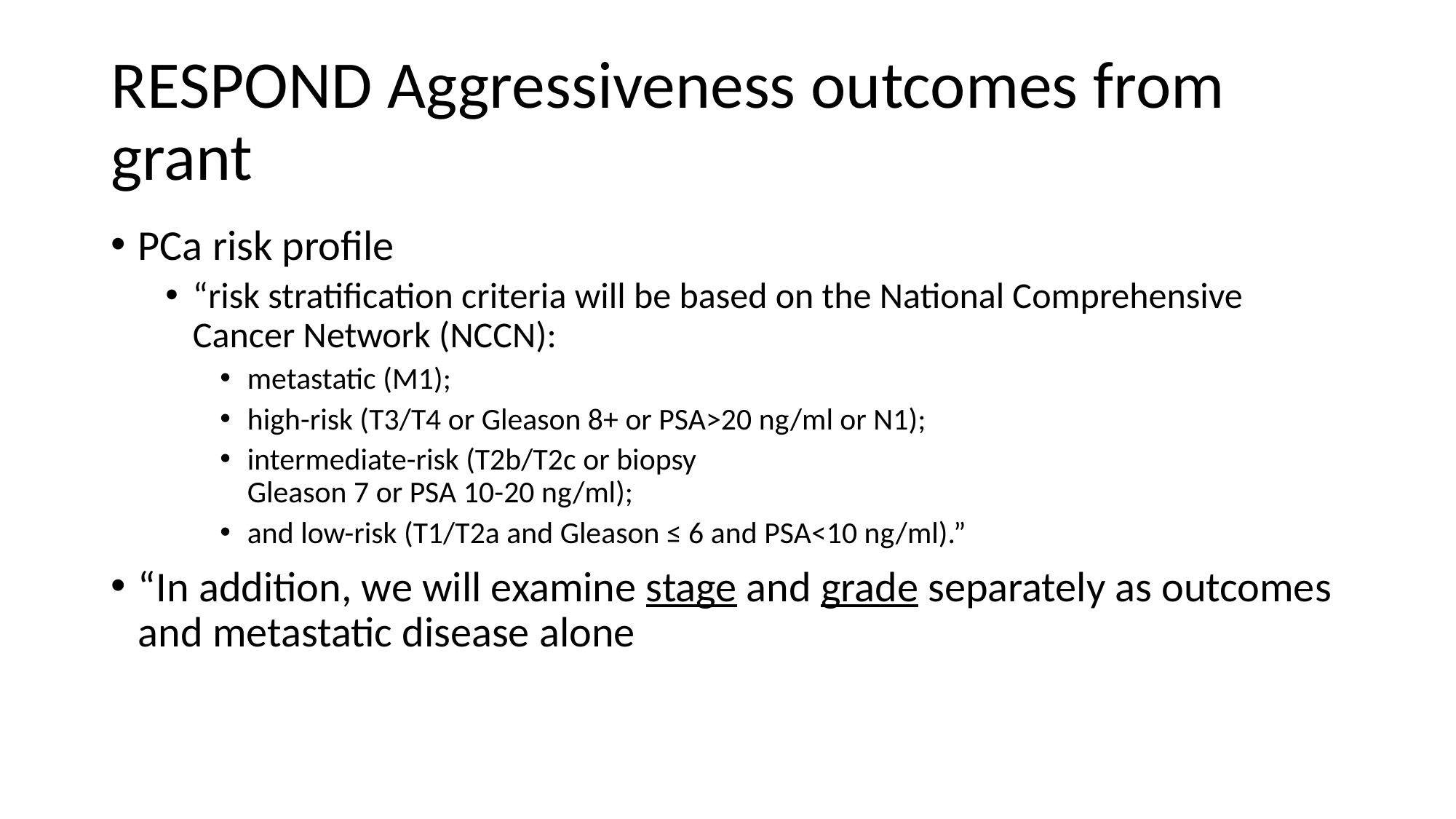

# RESPOND Aggressiveness outcomes from grant
PCa risk profile
“risk stratification criteria will be based on the National Comprehensive Cancer Network (NCCN):
metastatic (M1);
high-risk (T3/T4 or Gleason 8+ or PSA>20 ng/ml or N1);
intermediate-risk (T2b/T2c or biopsy
Gleason 7 or PSA 10-20 ng/ml);
and low-risk (T1/T2a and Gleason ≤ 6 and PSA<10 ng/ml).”
“In addition, we will examine stage and grade separately as outcomes and metastatic disease alone